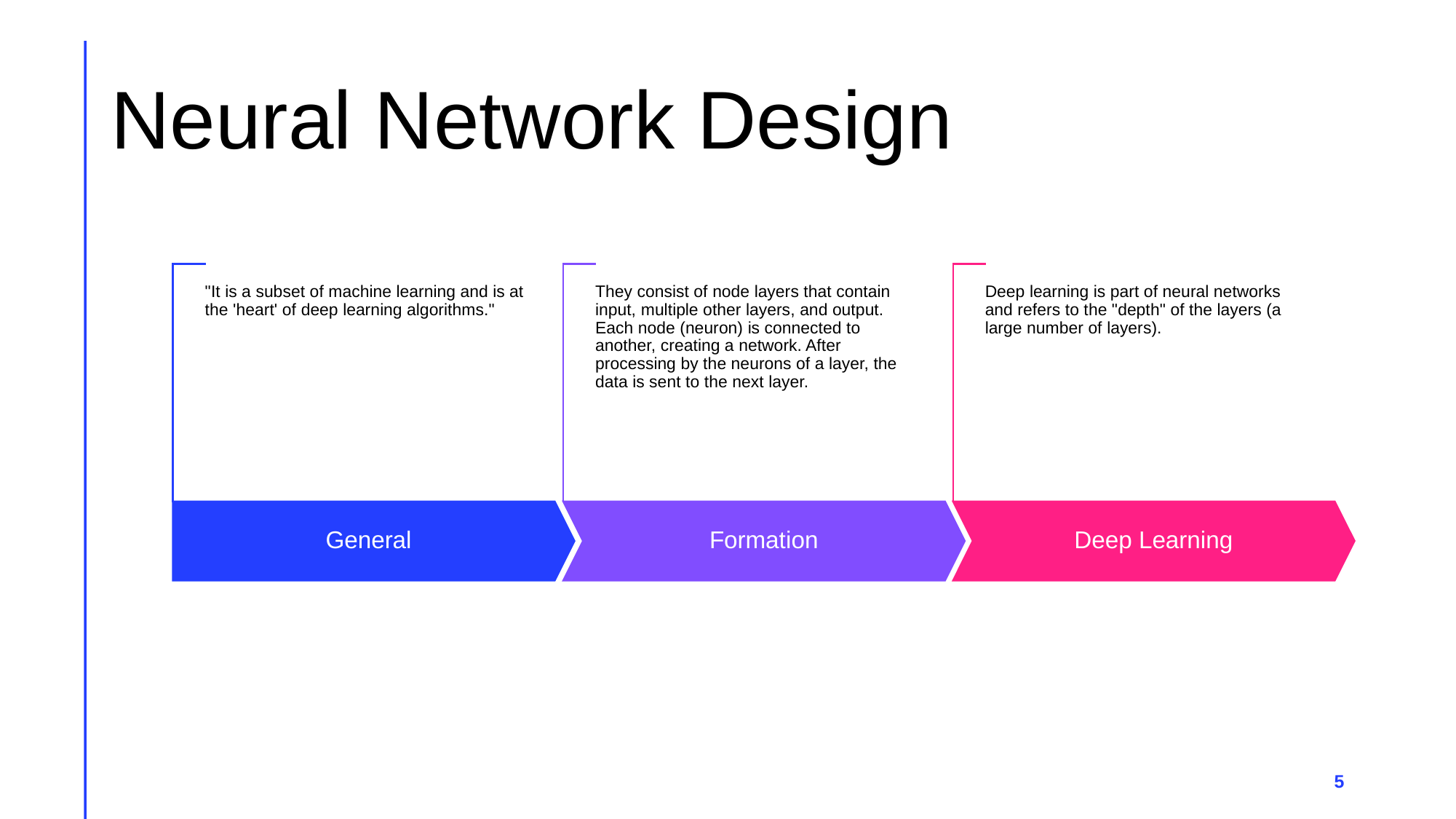

# Neural Network Design
General
"It is a subset of machine learning and is at the 'heart' of deep learning algorithms."
Formation
They consist of node layers that contain input, multiple other layers, and output. Each node (neuron) is connected to another, creating a network. After processing by the neurons of a layer, the data is sent to the next layer.
Deep Learning
Deep learning is part of neural networks and refers to the "depth" of the layers (a large number of layers).

5